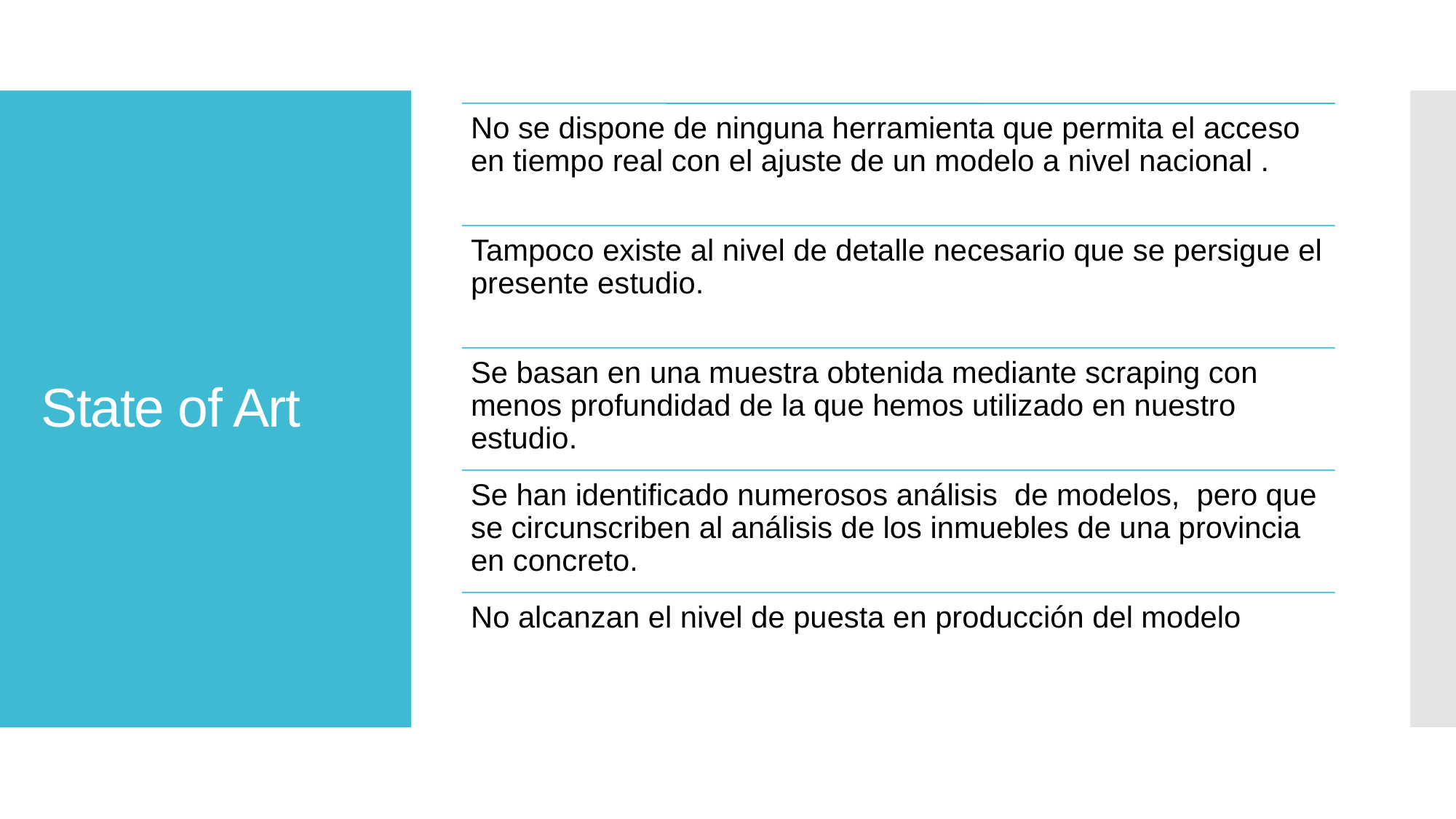

No se dispone de ninguna herramienta que permita el acceso en tiempo real con el ajuste de un modelo a nivel nacional .
Tampoco existe al nivel de detalle necesario que se persigue el presente estudio.
Se basan en una muestra obtenida mediante scraping con menos profundidad de la que hemos utilizado en nuestro estudio.
Se han identificado numerosos análisis  de modelos,  pero que se circunscriben al análisis de los inmuebles de una provincia en concreto.
No alcanzan el nivel de puesta en producción del modelo
# State of Art